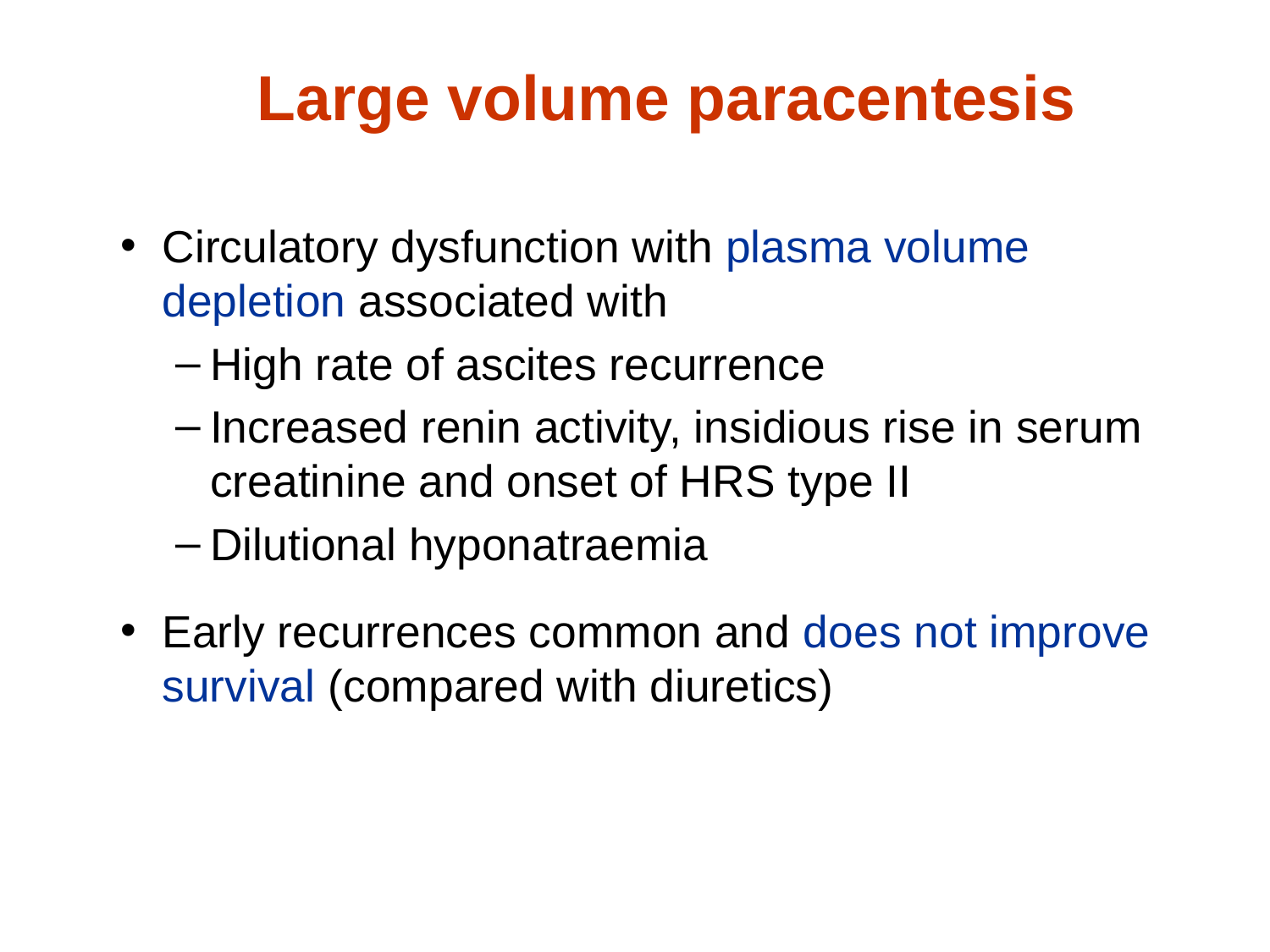

# Large volume paracentesis

Circulatory dysfunction with plasma volume depletion associated with
High rate of ascites recurrence
Increased renin activity, insidious rise in serum creatinine and onset of HRS type II
Dilutional hyponatraemia

Early recurrences common and does not improve survival (compared with diuretics)